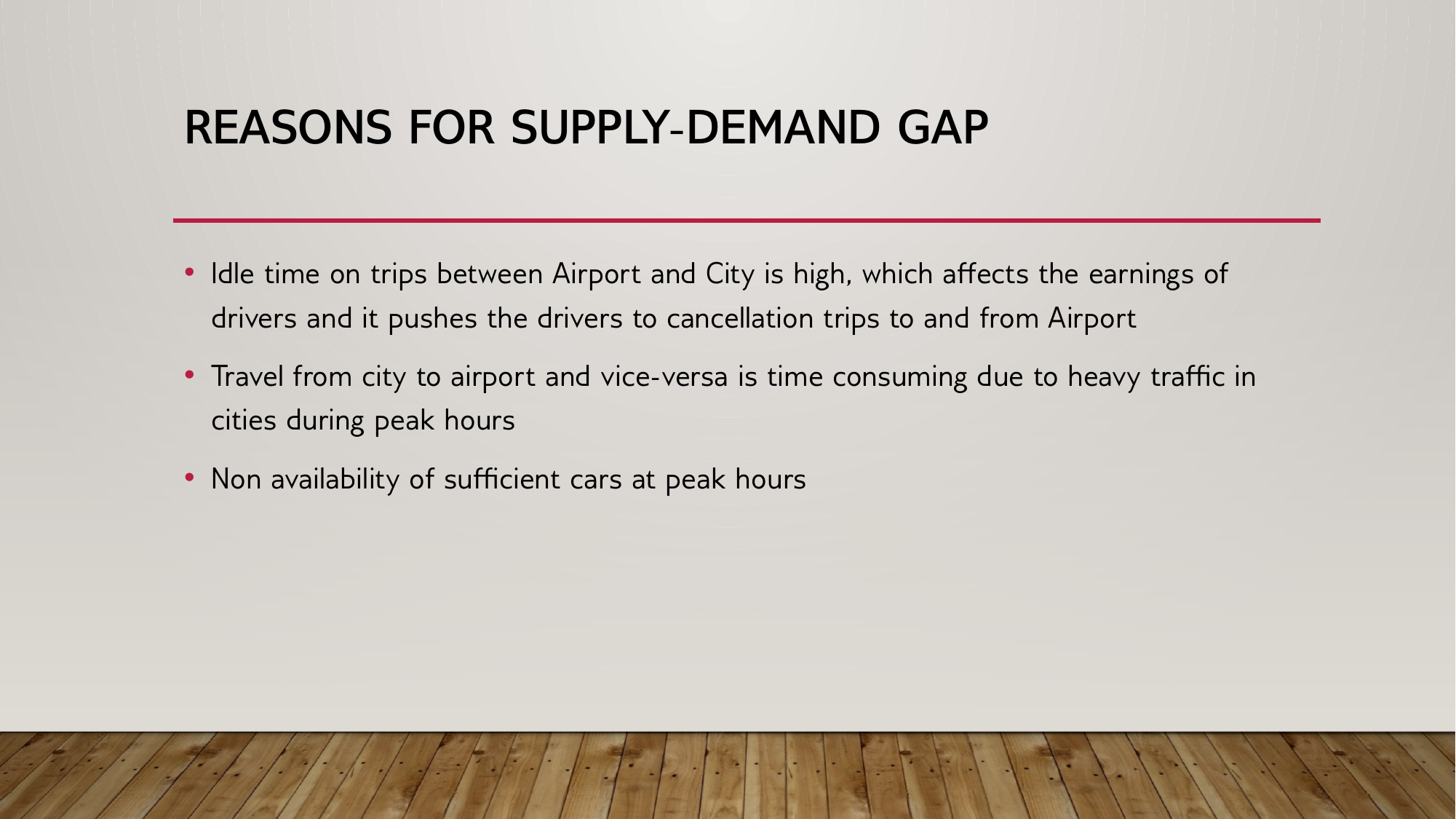

# Reasons for Supply-Demand gap
Idle time on trips between Airport and City is high, which affects the earnings of drivers and it pushes the drivers to cancellation trips to and from Airport
Travel from city to airport and vice-versa is time consuming due to heavy traffic in cities during peak hours
Non availability of sufficient cars at peak hours